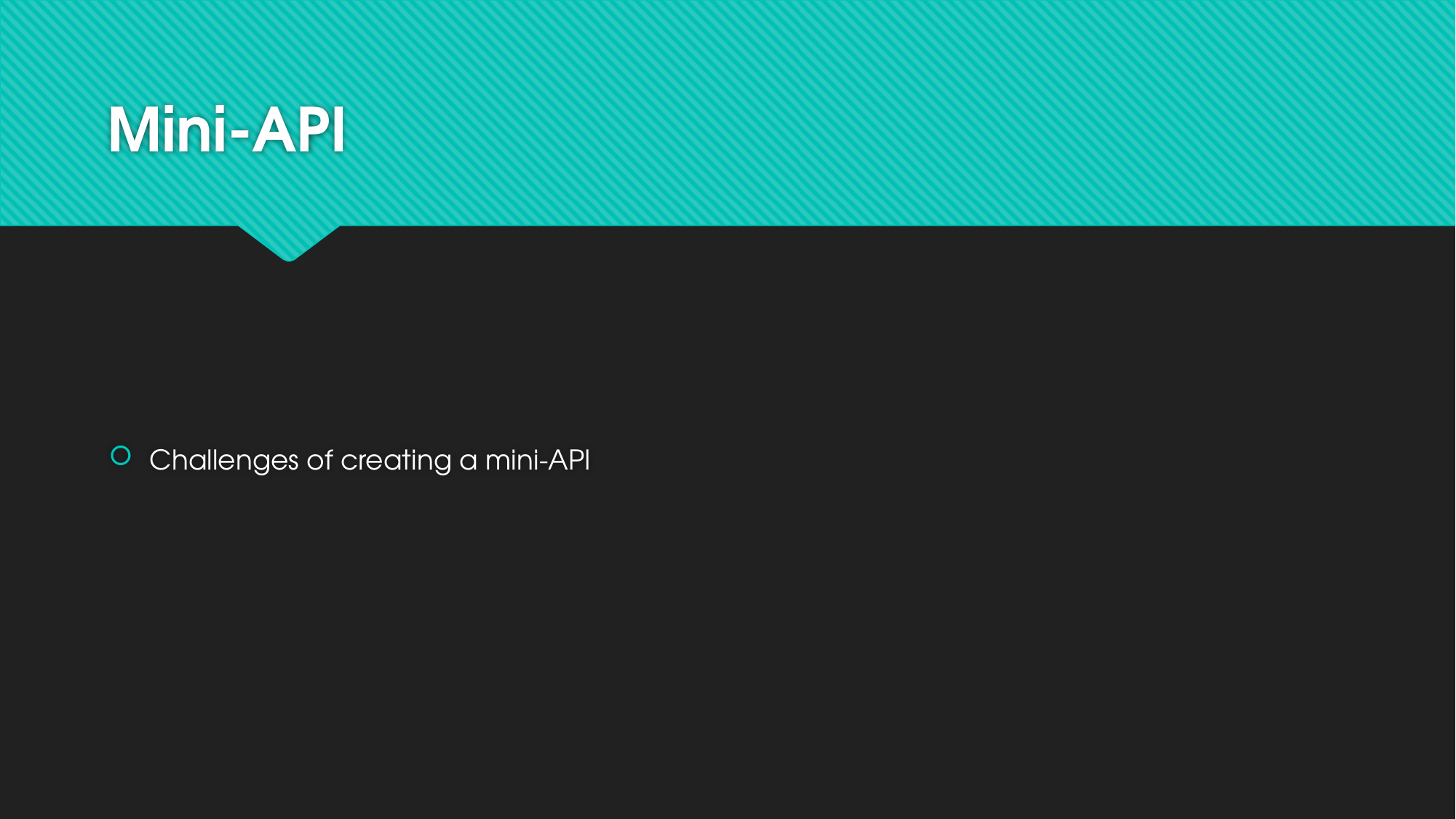

# Mini-API
Challenges of creating a mini-API